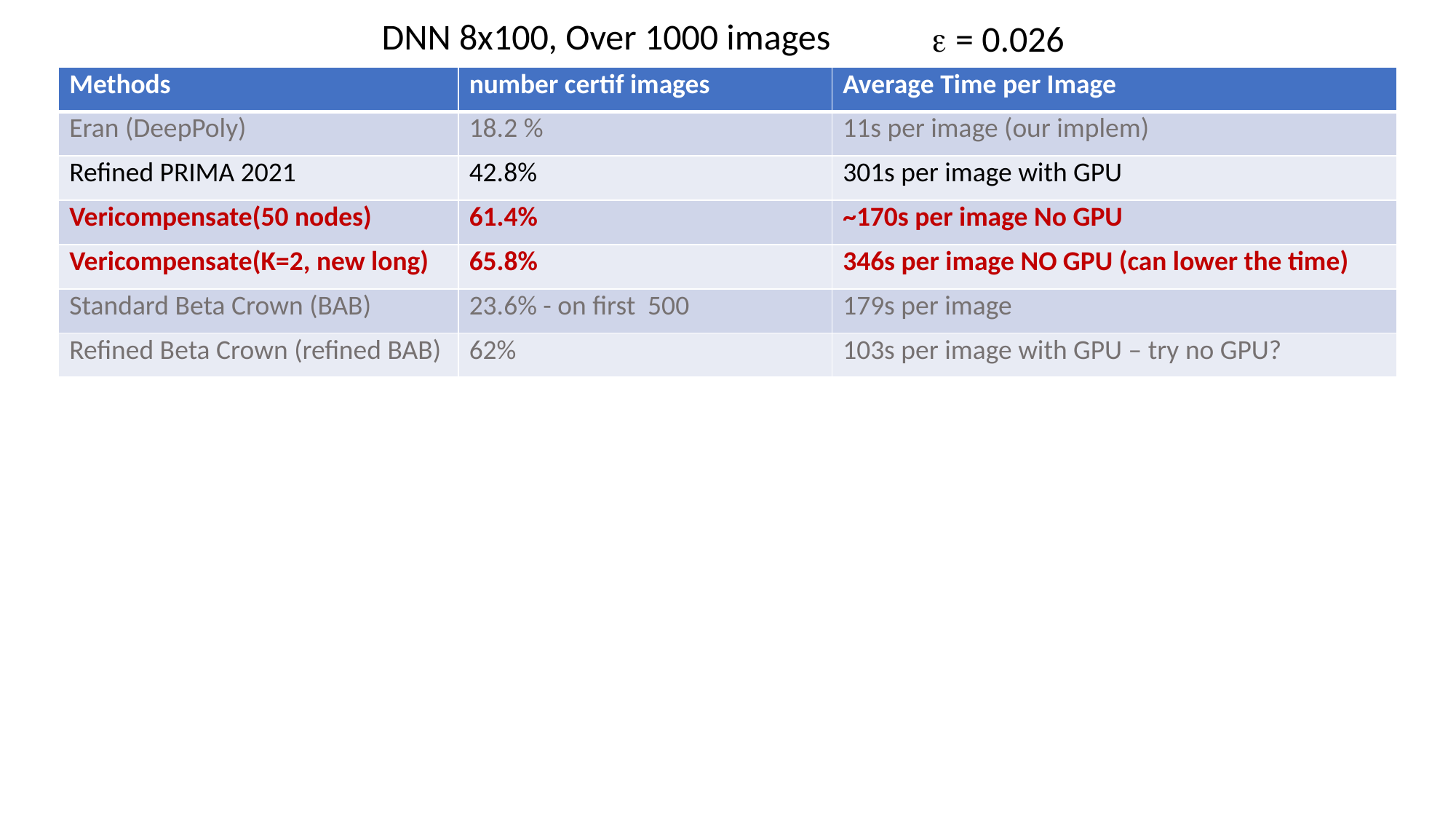

DNN 8x100, Over 1000 images
ε = 0.026
| Methods | number certif images | Average Time per Image |
| --- | --- | --- |
| Eran (DeepPoly) | 18.2 % | 11s per image (our implem) |
| Refined PRIMA 2021 | 42.8% | 301s per image with GPU |
| Vericompensate(50 nodes) | 61.4% | ~170s per image No GPU |
| Vericompensate(K=2, new long) | 65.8% | 346s per image NO GPU (can lower the time) |
| Standard Beta Crown (BAB) | 23.6% - on first 500 | 179s per image |
| Refined Beta Crown (refined BAB) | 62% | 103s per image with GPU – try no GPU? |